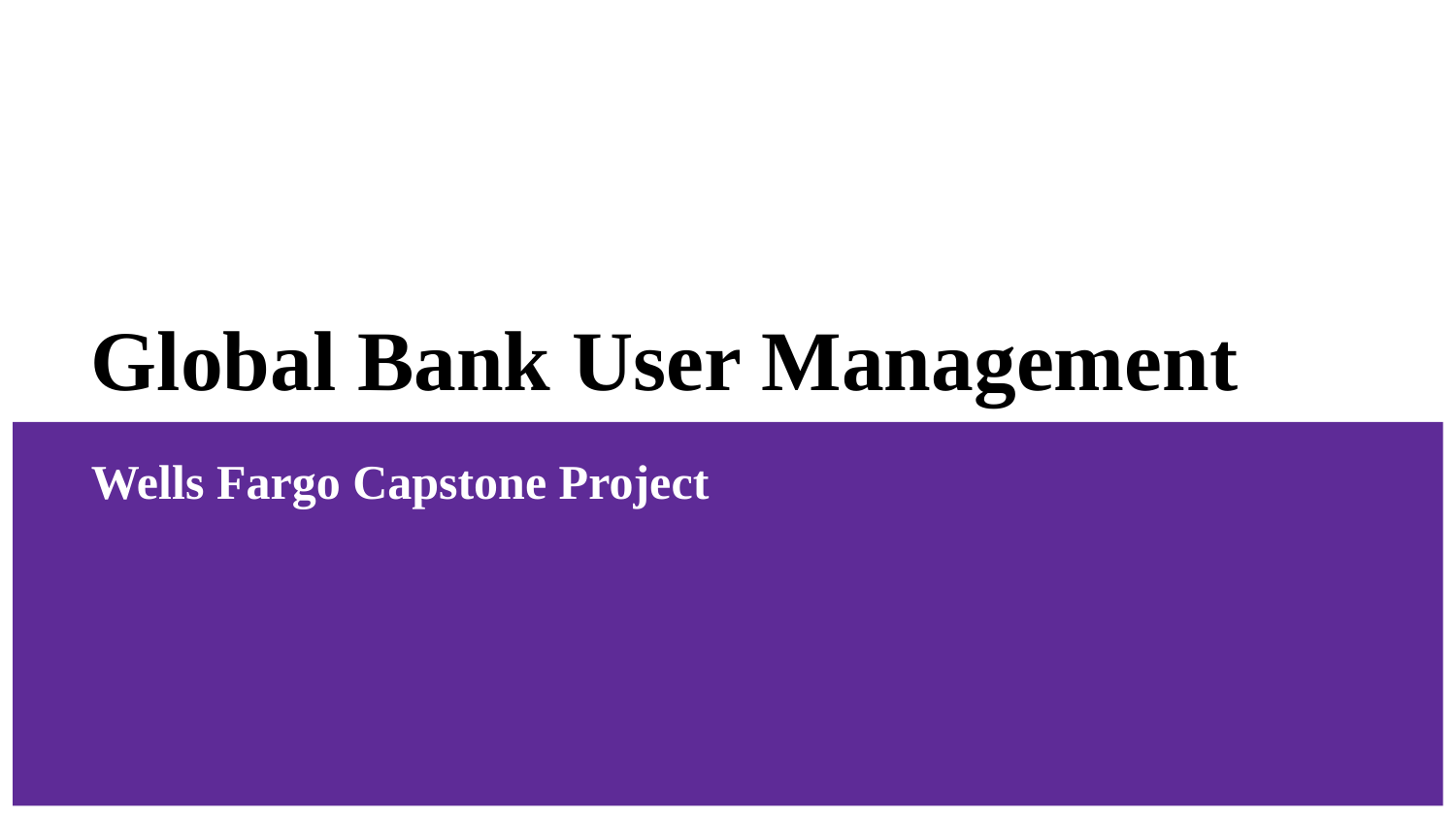

# Global Bank User Management
Wells Fargo Capstone Project